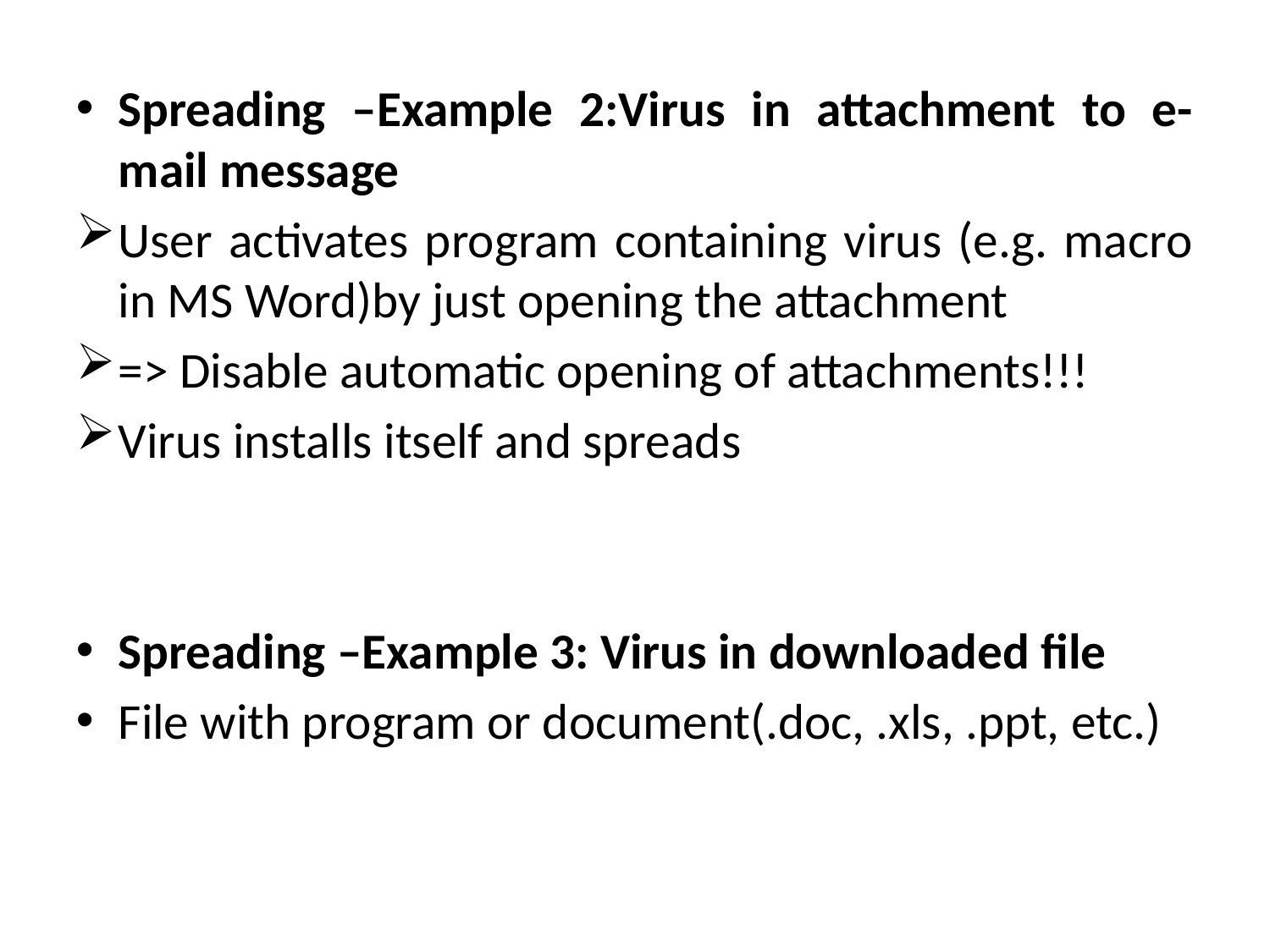

Spreading –Example 2:Virus in attachment to e-mail message
User activates program containing virus (e.g. macro in MS Word)by just opening the attachment
=> Disable automatic opening of attachments!!!
Virus installs itself and spreads

Spreading –Example 3: Virus in downloaded file
File with program or document(.doc, .xls, .ppt, etc.)